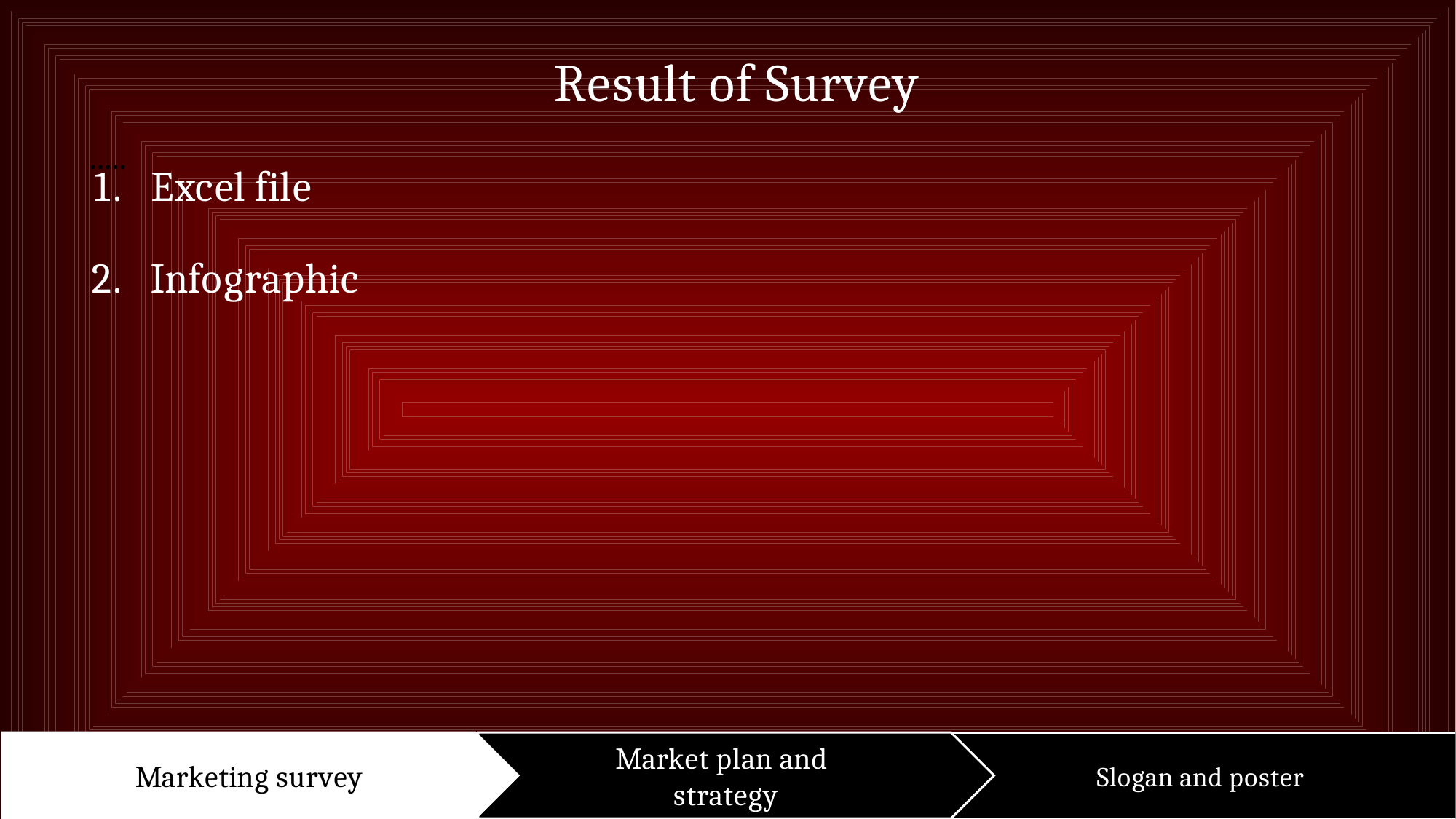

Result of Survey
.....
Excel file

Infographic

Marketing survey

Market plan and
strategy
Slogan and poster